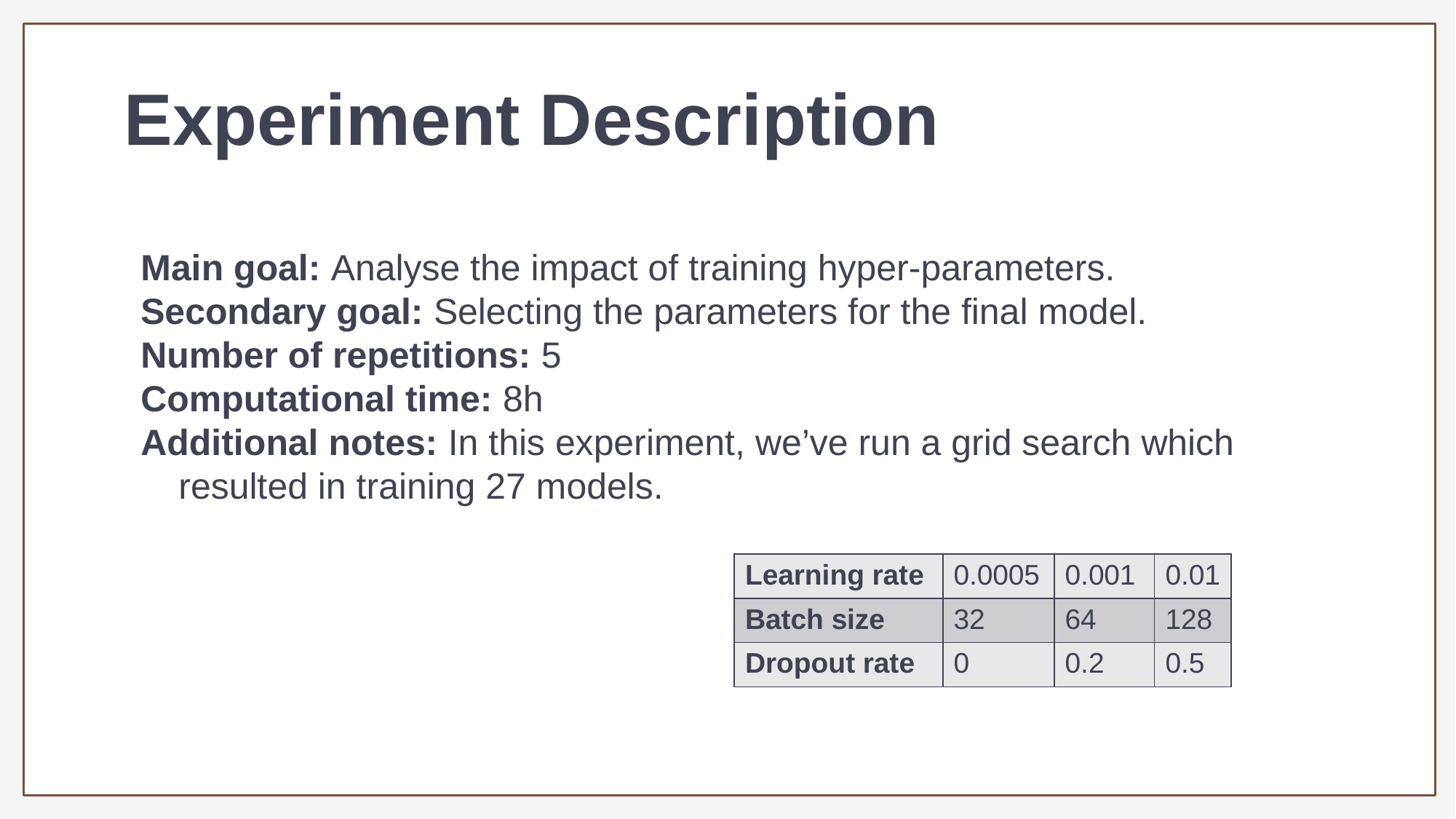

Experiment Description
Main goal: Analyse the impact of training hyper-parameters.
Secondary goal: Selecting the parameters for the final model.
Number of repetitions: 5
Computational time: 8h
Additional notes: In this experiment, we’ve run a grid search which resulted in training 27 models.

| Learning rate | 0.0005 | 0.001 | 0.01 |
| --- | --- | --- | --- |
| Batch size | 32 | 64 | 128 |
| Dropout rate | 0 | 0.2 | 0.5 |